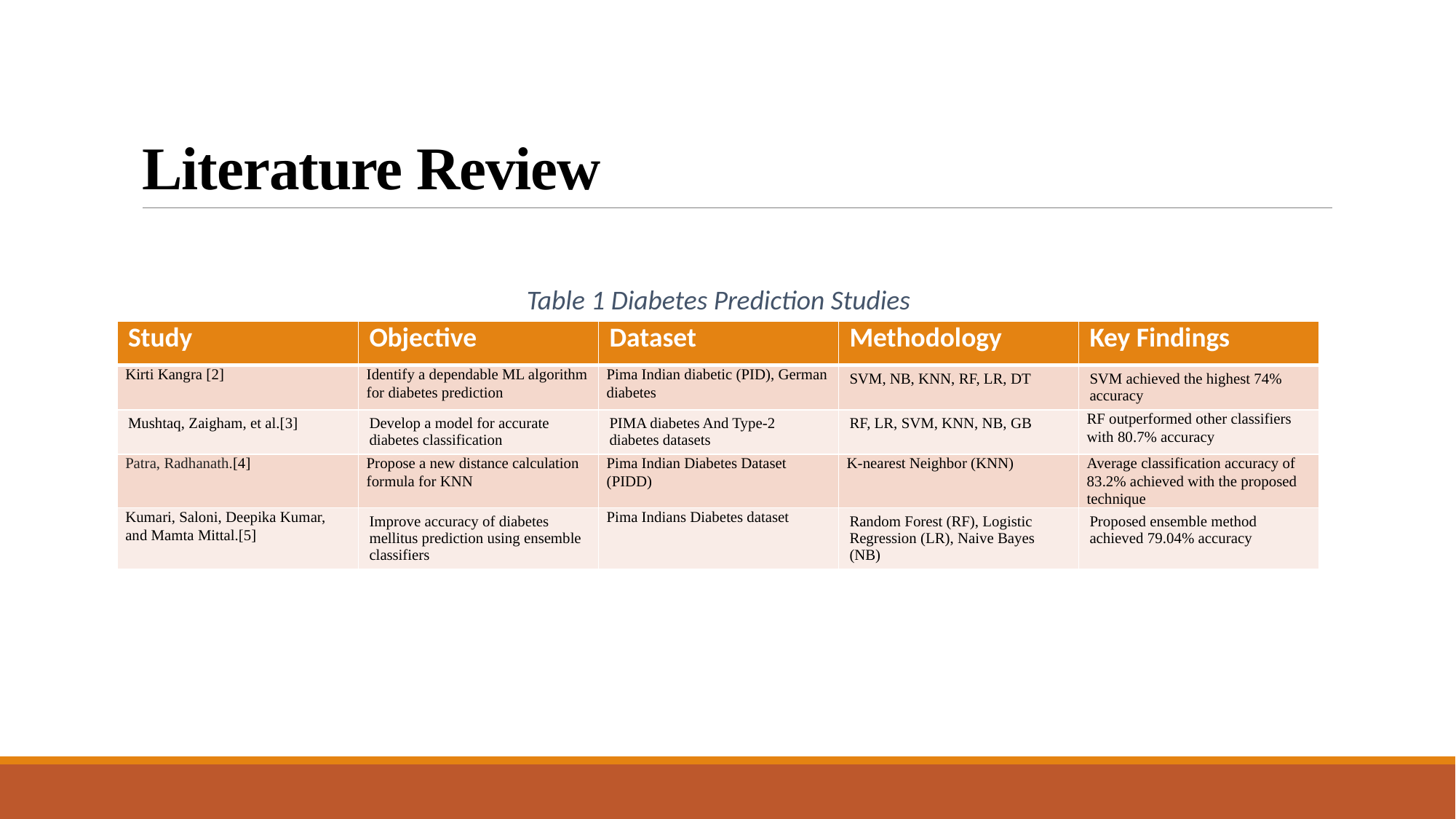

# Literature Review
Table 1 Diabetes Prediction Studies
| Study | Objective | Dataset | Methodology | Key Findings |
| --- | --- | --- | --- | --- |
| Kirti Kangra [2] | Identify a dependable ML algorithm for diabetes prediction | Pima Indian diabetic (PID), German diabetes | SVM, NB, KNN, RF, LR, DT | SVM achieved the highest 74% accuracy |
| Mushtaq, Zaigham, et al.[3] | Develop a model for accurate diabetes classification | PIMA diabetes And Type-2 diabetes datasets | RF, LR, SVM, KNN, NB, GB | RF outperformed other classifiers with 80.7% accuracy |
| Patra, Radhanath.[4] | Propose a new distance calculation formula for KNN | Pima Indian Diabetes Dataset (PIDD) | K-nearest Neighbor (KNN) | Average classification accuracy of 83.2% achieved with the proposed technique |
| Kumari, Saloni, Deepika Kumar, and Mamta Mittal.[5] | Improve accuracy of diabetes mellitus prediction using ensemble classifiers | Pima Indians Diabetes dataset | Random Forest (RF), Logistic Regression (LR), Naive Bayes (NB) | Proposed ensemble method achieved 79.04% accuracy |